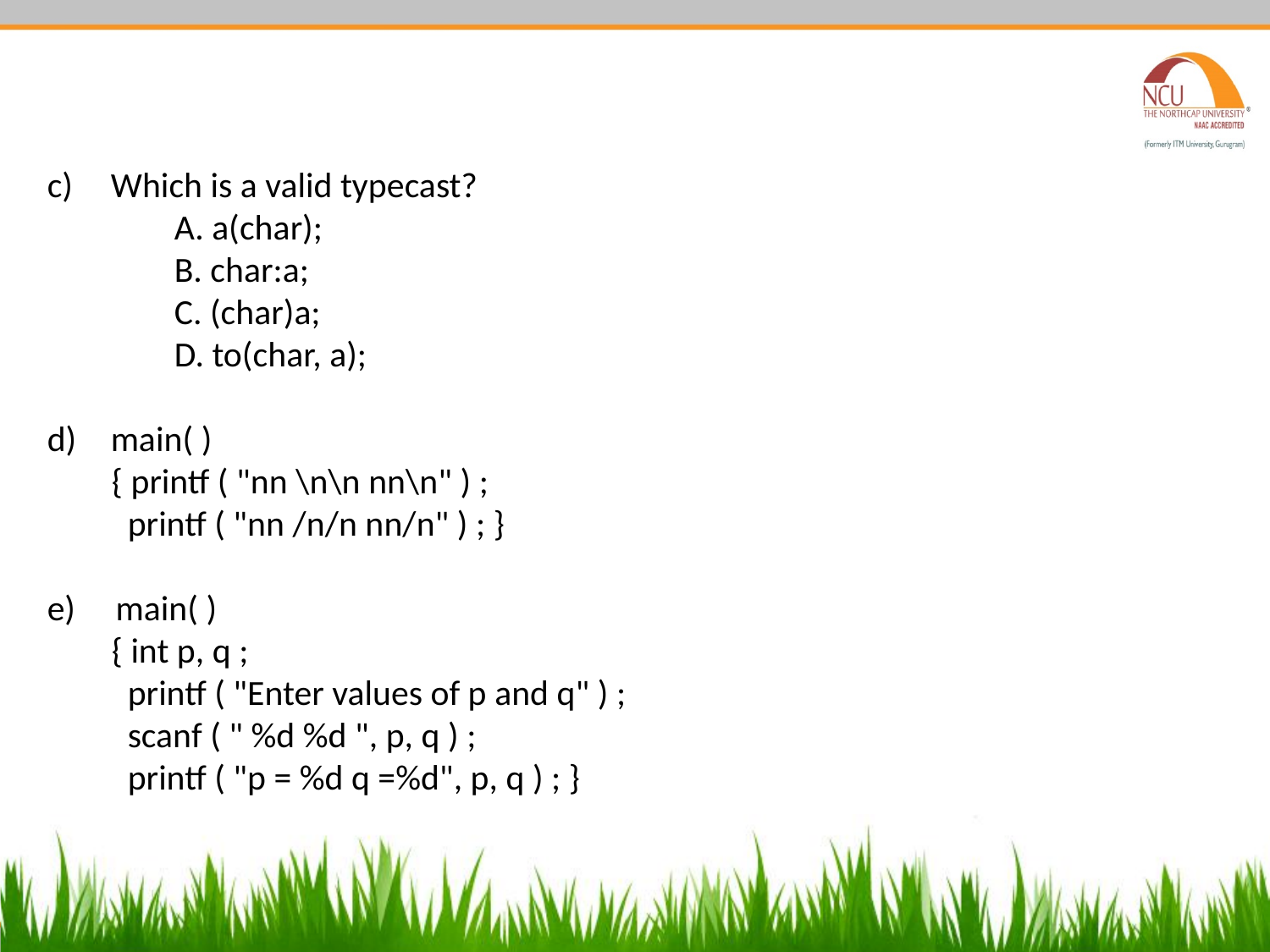

Which is a valid typecast?
	A. a(char);
	B. char:a;
	C. (char)a;
	D. to(char, a);

main( )
        { printf ( "nn \n\n nn\n" ) ;
          printf ( "nn /n/n nn/n" ) ; }

e)     main( )
        { int p, q ;
          printf ( "Enter values of p and q" ) ;
          scanf ( " %d %d ", p, q ) ;
          printf ( "p = %d q =%d", p, q ) ; }